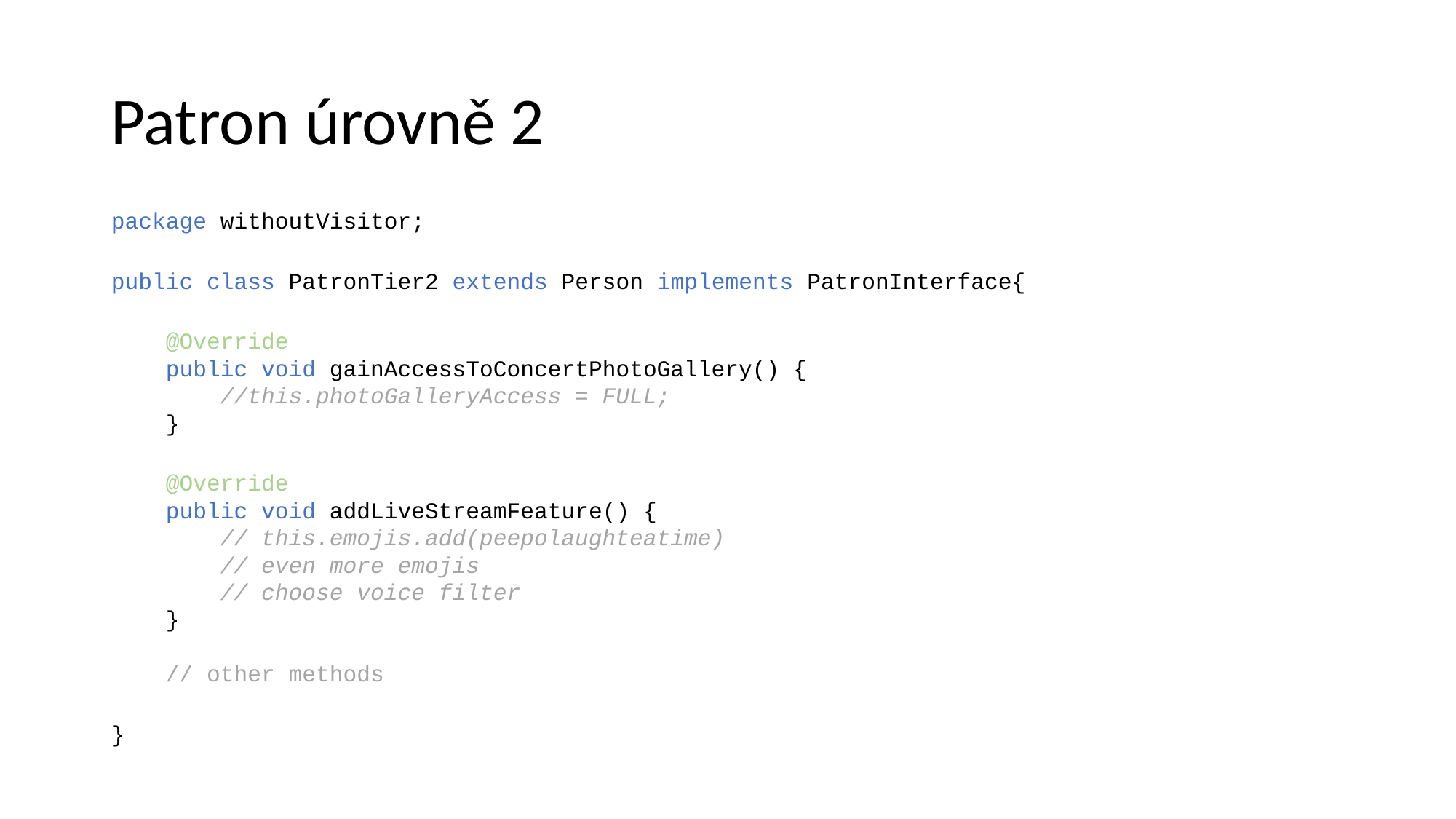

Patron úrovně 2

package withoutVisitor;
public class PatronTier2 extends Person implements PatronInterface{
    @Override
    public void gainAccessToConcertPhotoGallery() {
        //this.photoGalleryAccess = FULL;
    }
    @Override
    public void addLiveStreamFeature() {
        // this.emojis.add(peepolaughteatime)
        // even more emojis
        // choose voice filter
    }

    // other methods
}